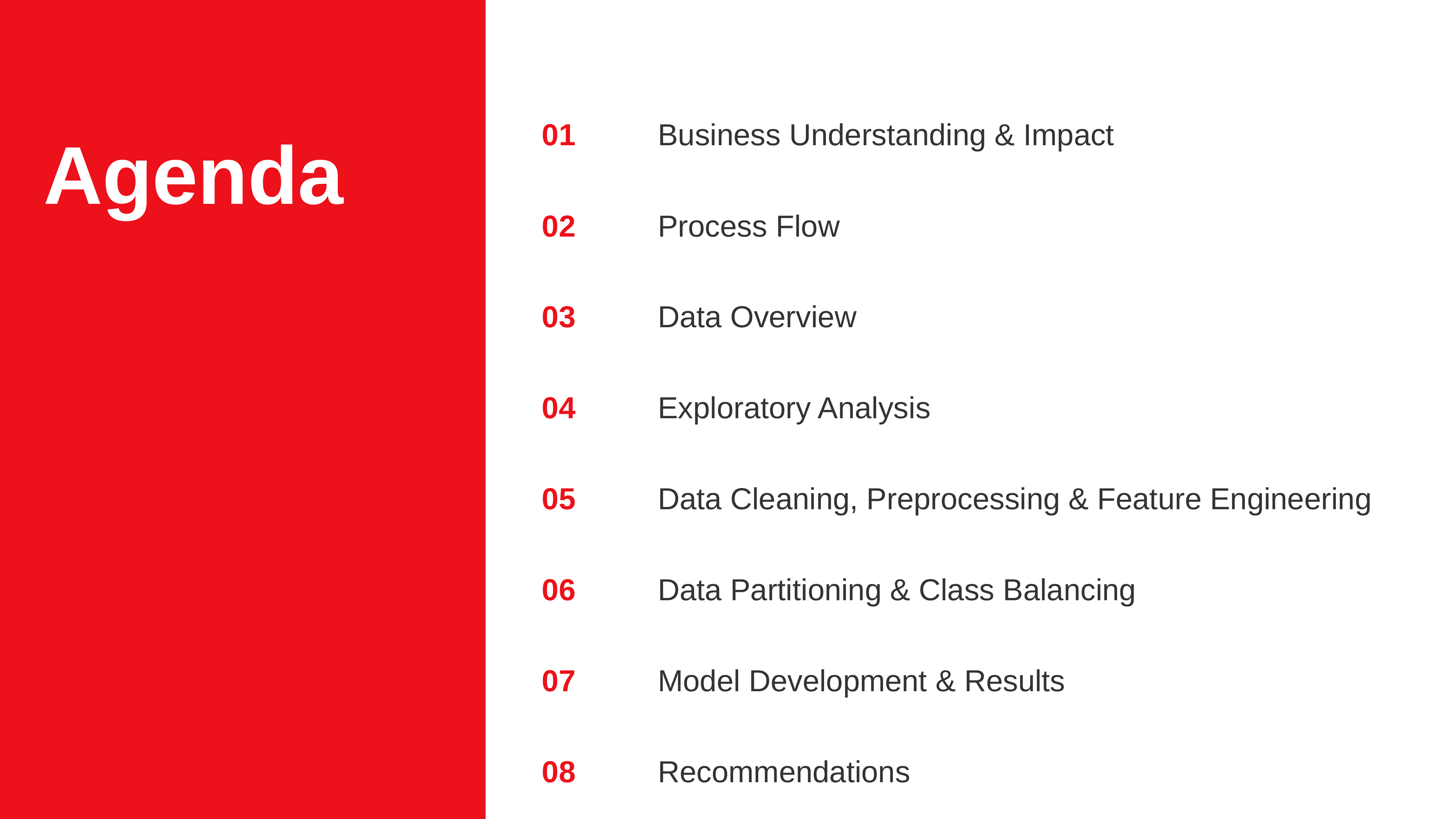

01
02
03
04
05
06
07
08
Business Understanding & Impact
Process Flow
Data Overview
Exploratory Analysis
Data Cleaning, Preprocessing & Feature Engineering
Data Partitioning & Class Balancing
Model Development & Results
Recommendations

Agenda